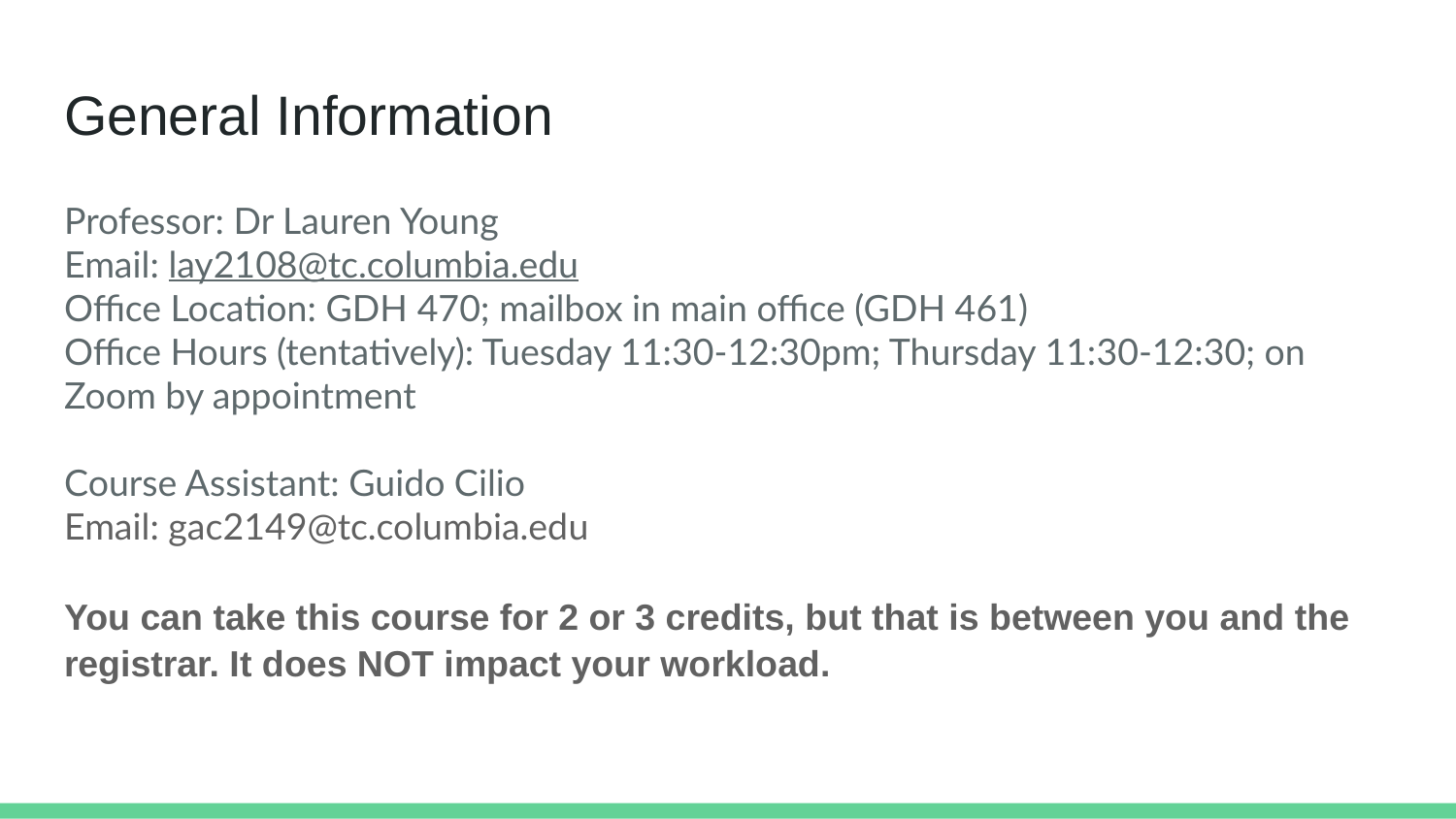

# General Information
Professor: Dr Lauren Young
Email: lay2108@tc.columbia.edu
Office Location: GDH 470; mailbox in main office (GDH 461)
Office Hours (tentatively): Tuesday 11:30-12:30pm; Thursday 11:30-12:30; on Zoom by appointment

Course Assistant: Guido Cilio
Email: gac2149@tc.columbia.edu

You can take this course for 2 or 3 credits, but that is between you and the registrar. It does NOT impact your workload.